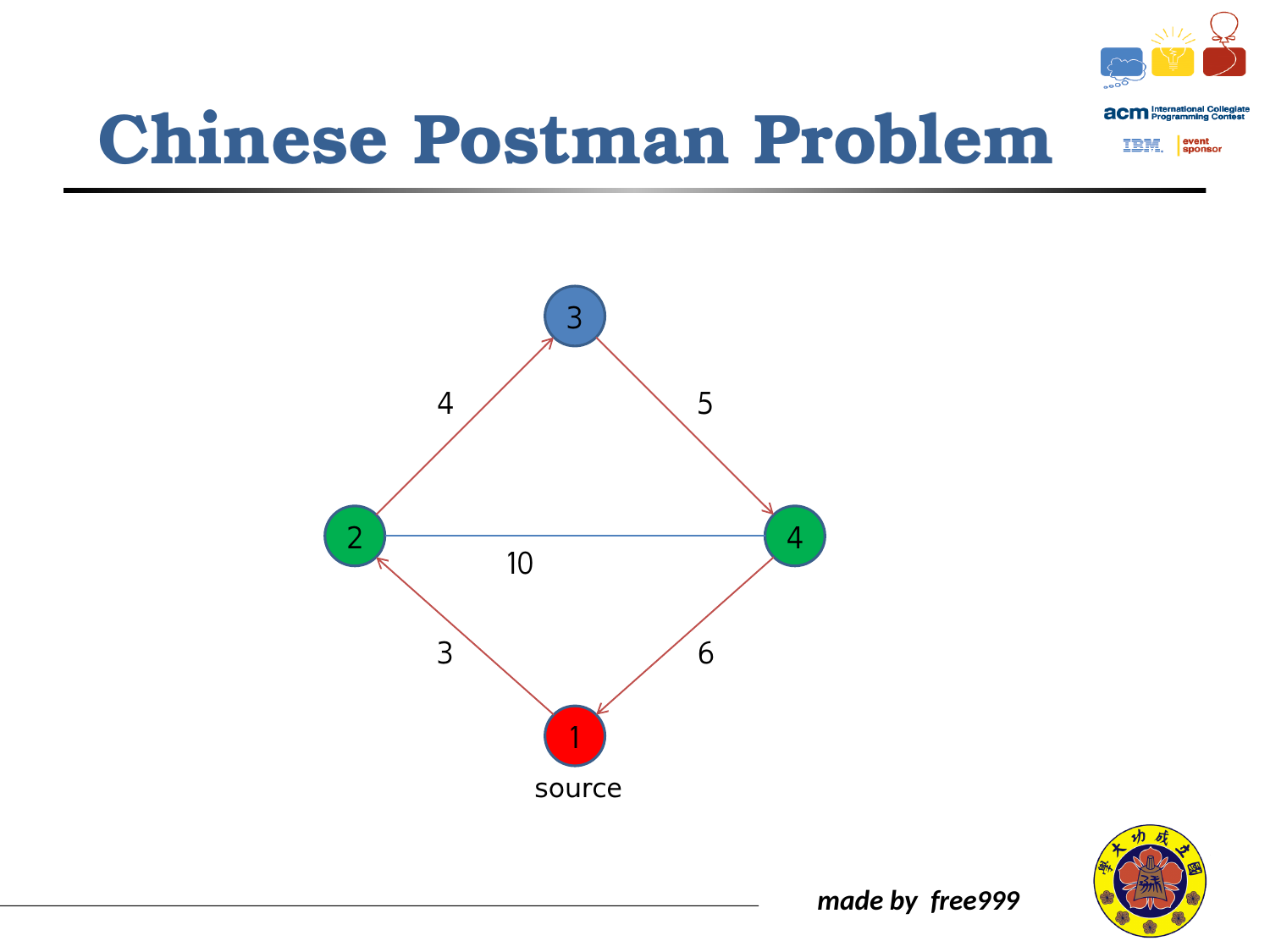

# Chinese Postman Problem
3
4
5
2
4
10
3
6
1
source